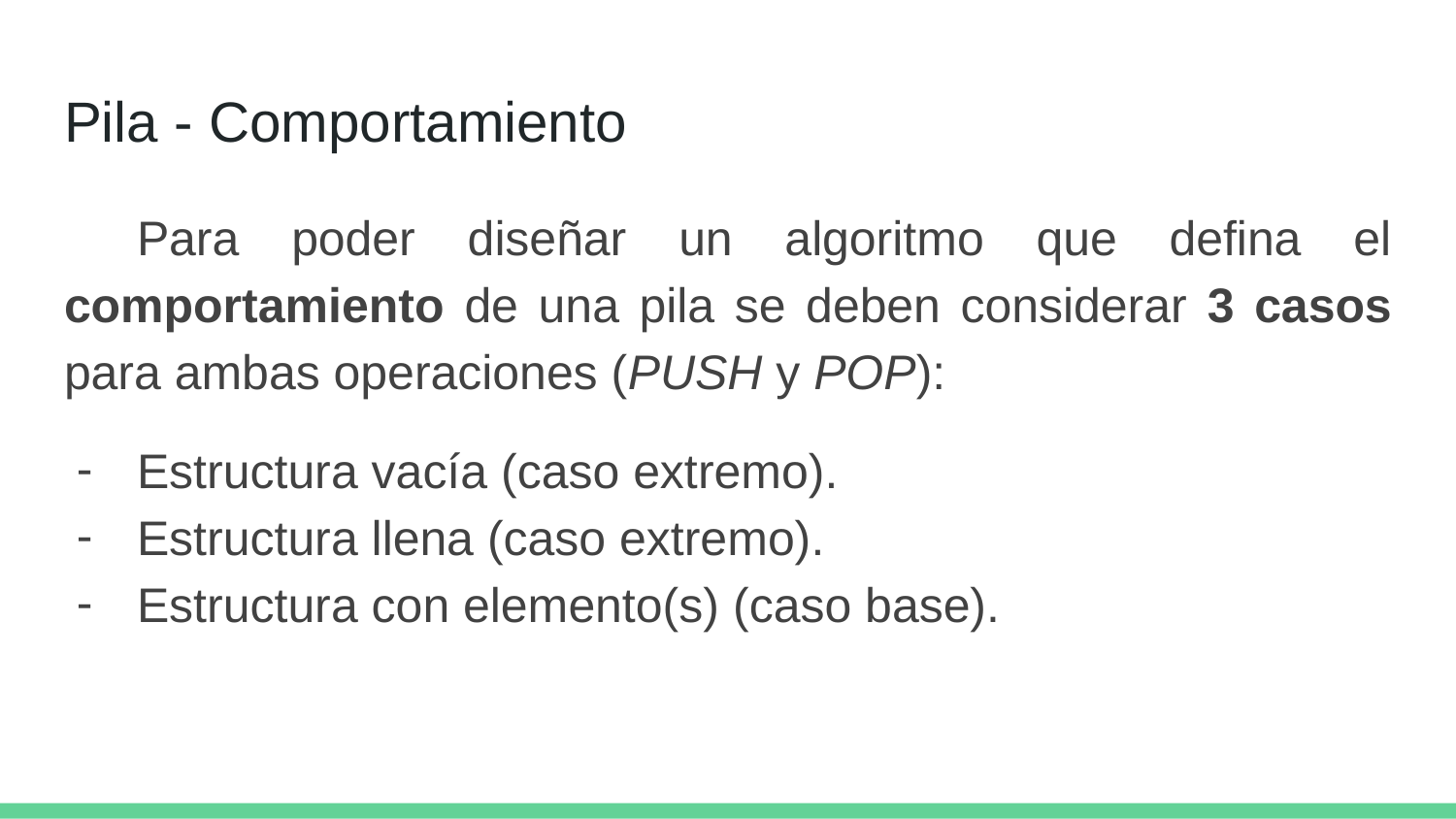

# Pila - Comportamiento
Para poder diseñar un algoritmo que defina el comportamiento de una pila se deben considerar 3 casos para ambas operaciones (PUSH y POP):
Estructura vacía (caso extremo).
Estructura llena (caso extremo).
Estructura con elemento(s) (caso base).